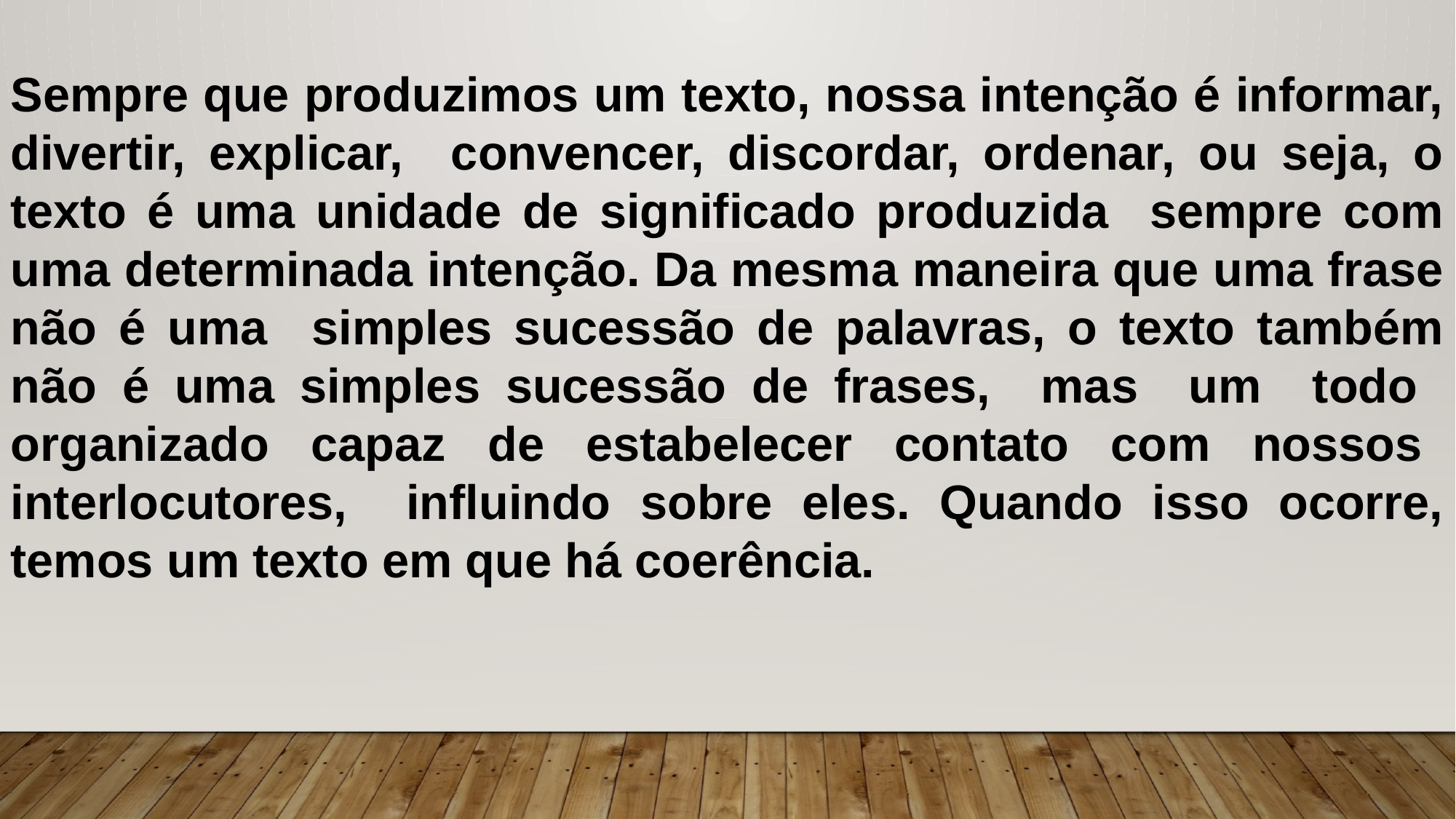

Sempre que produzimos um texto, nossa intenção é informar, divertir, explicar,  convencer, discordar, ordenar, ou seja, o texto é uma unidade de significado produzida  sempre com uma determinada intenção. Da mesma maneira que uma frase não é uma  simples sucessão de palavras, o texto também não é uma simples sucessão de frases,  mas  um  todo  organizado  capaz  de  estabelecer  contato  com  nossos  interlocutores,  influindo sobre eles. Quando isso ocorre, temos um texto em que há coerência.